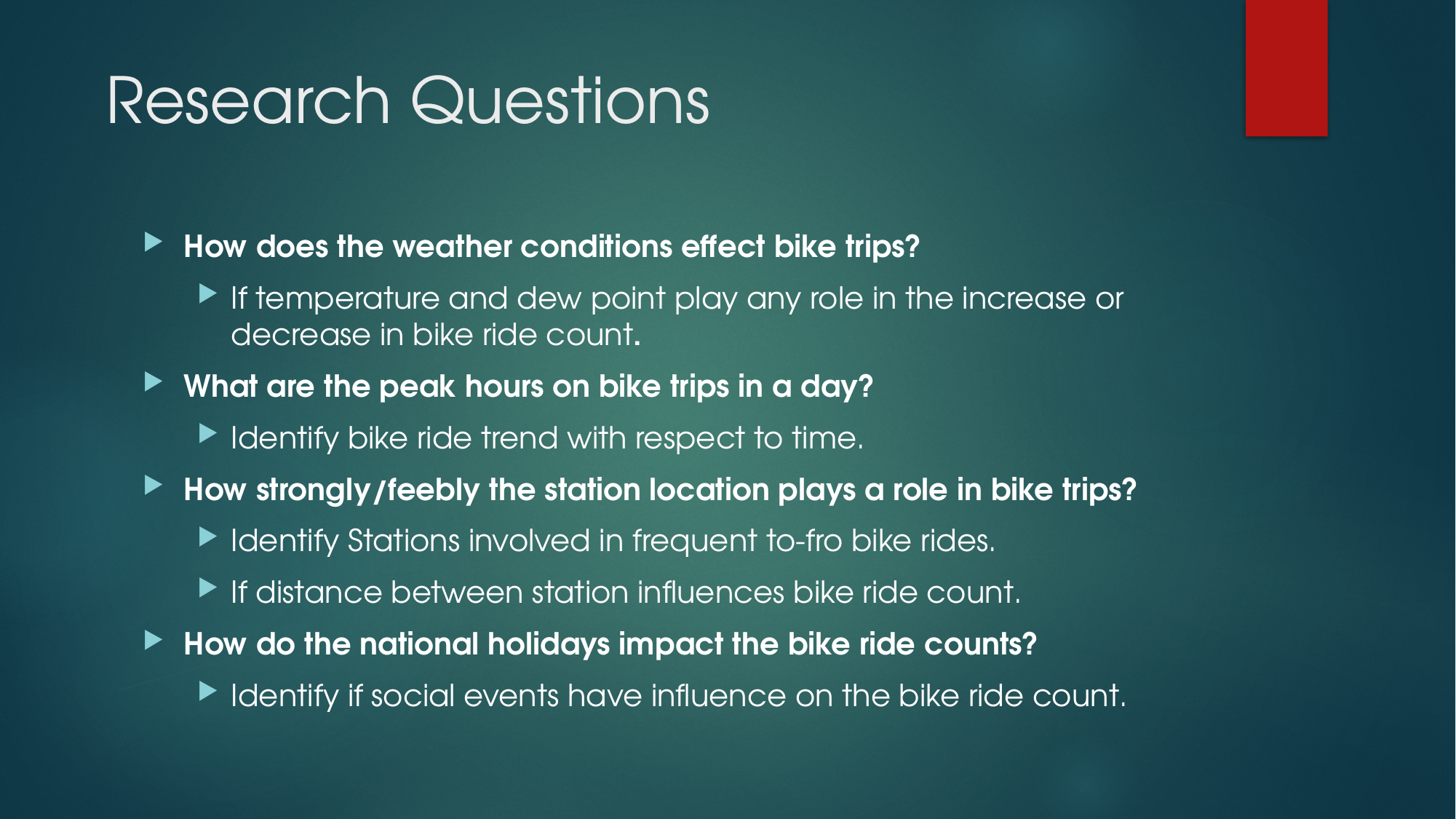

# Research Questions
How does the weather conditions effect bike trips?
If temperature and dew point play any role in the increase or decrease in bike ride count.
What are the peak hours on bike trips in a day?
Identify bike ride trend with respect to time.
How strongly/feebly the station location plays a role in bike trips?
Identify Stations involved in frequent to-fro bike rides.
If distance between station influences bike ride count.
How do the national holidays impact the bike ride counts?
Identify if social events have influence on the bike ride count.